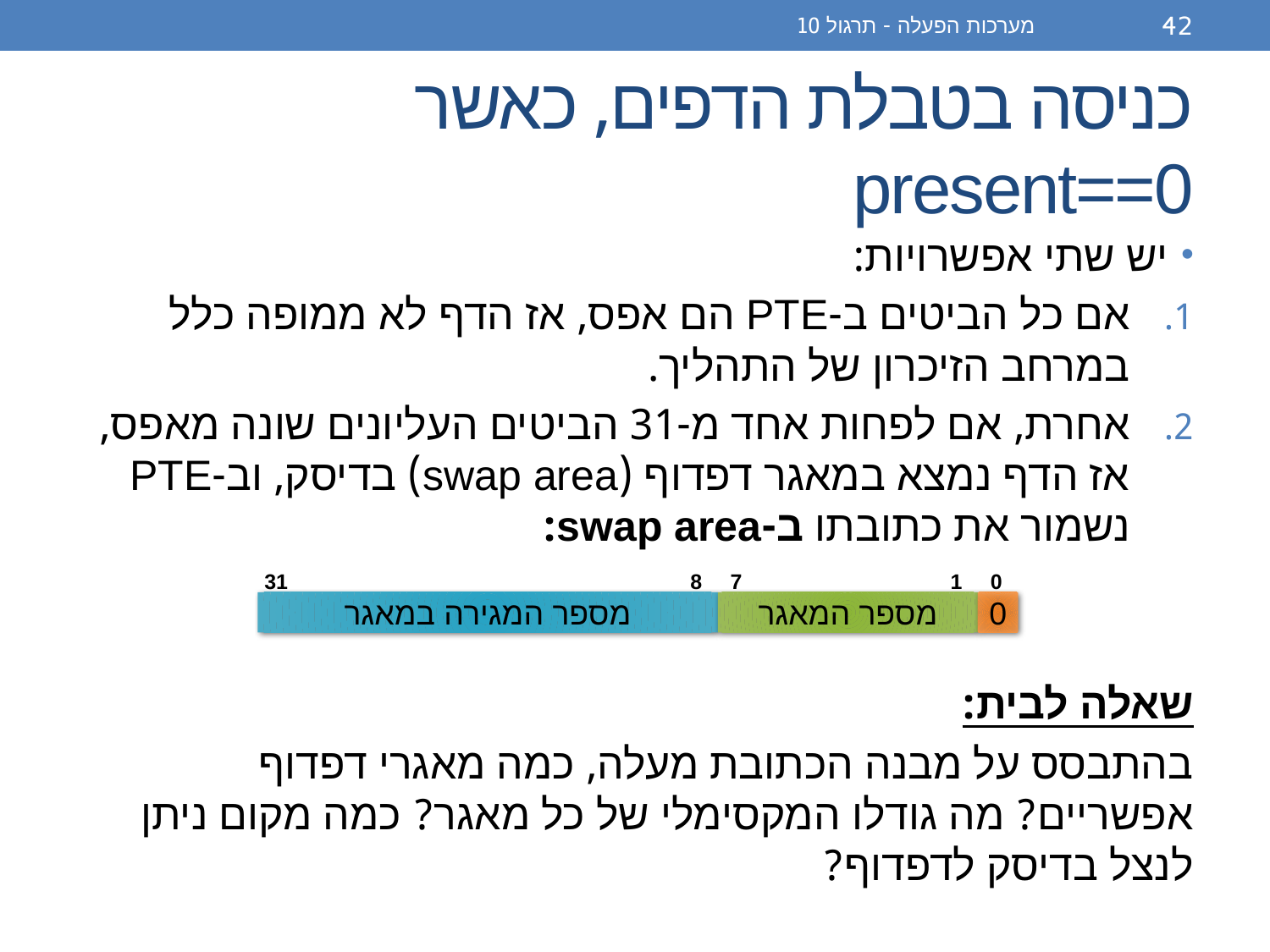

מערכות הפעלה - תרגול 10
42
# כניסה בטבלת הדפים, כאשר present==0
יש שתי אפשרויות:
אם כל הביטים ב-PTE הם אפס, אז הדף לא ממופה כלל במרחב הזיכרון של התהליך.
אחרת, אם לפחות אחד מ-31 הביטים העליונים שונה מאפס, אז הדף נמצא במאגר דפדוף (swap area) בדיסק, וב-PTE נשמור את כתובתו ב-swap area:

שאלה לבית:
בהתבסס על מבנה הכתובת מעלה, כמה מאגרי דפדוף אפשריים? מה גודלו המקסימלי של כל מאגר? כמה מקום ניתן לנצל בדיסק לדפדוף?
31
8
7
1
0
מספר המגירה במאגר
מספר המאגר
0